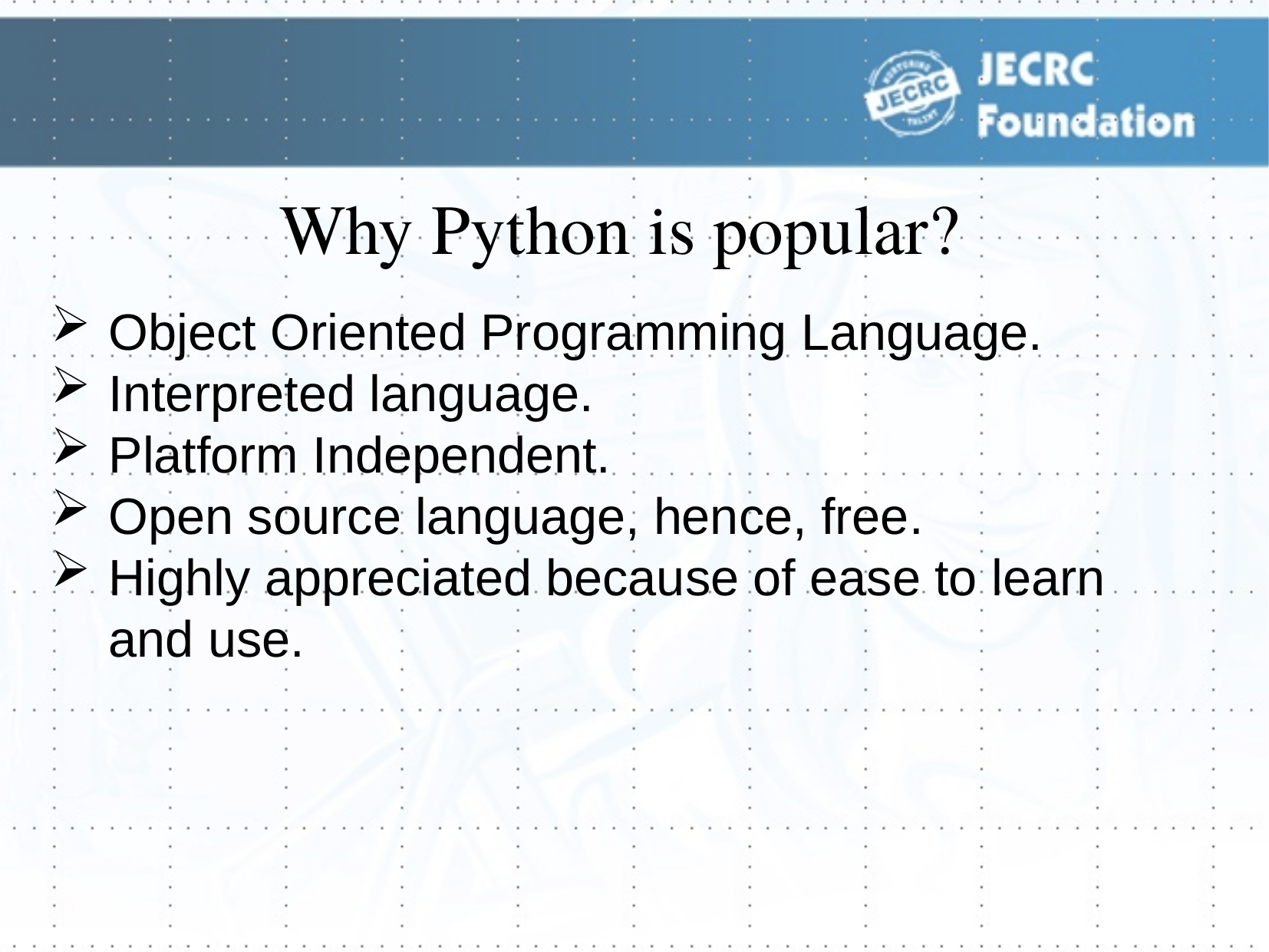

# Why Python is popular?
Object Oriented Programming Language.
Interpreted language.
Platform Independent.
Open source language, hence, free.
Highly appreciated because of ease to learn and use.